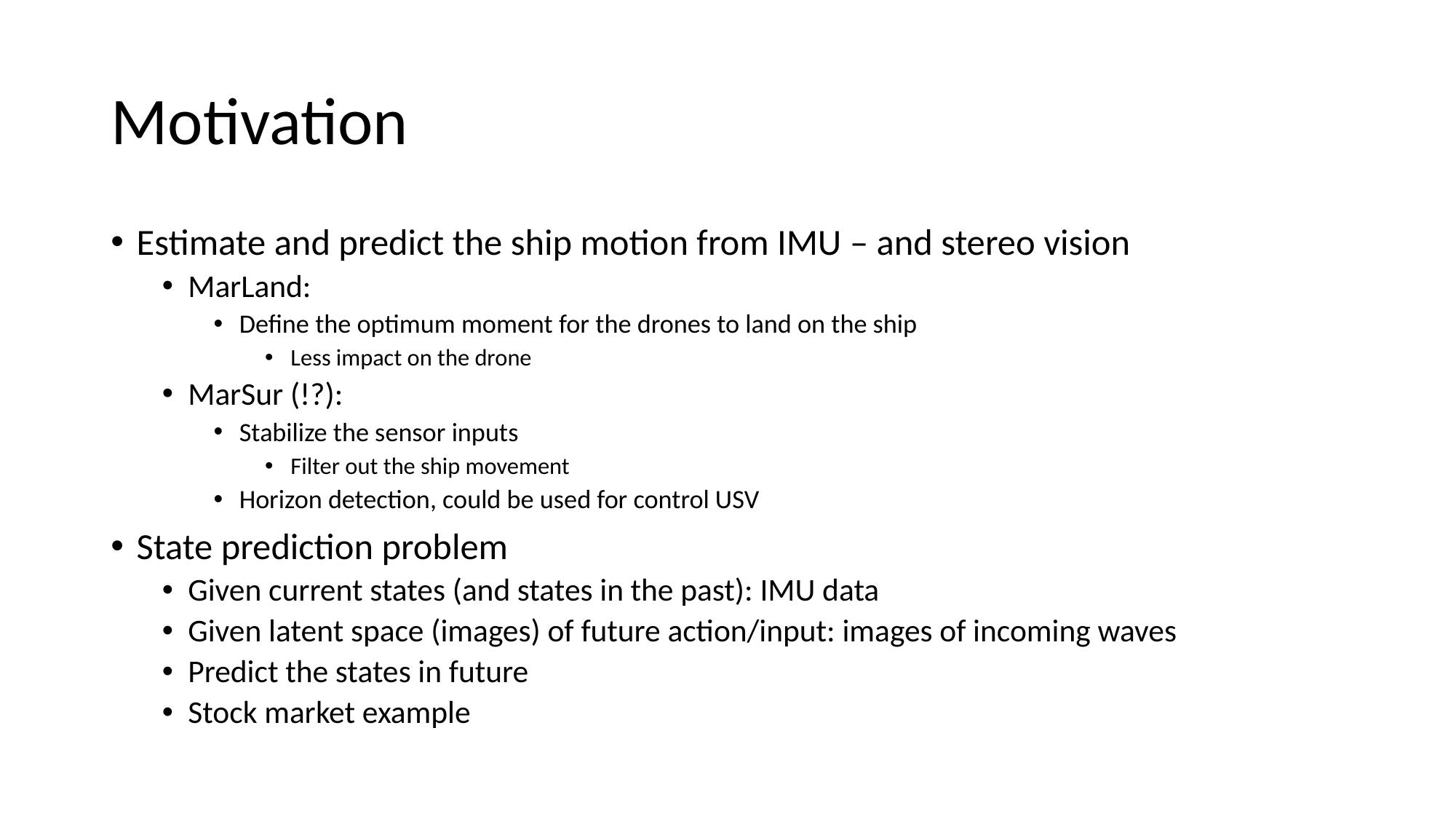

# Motivation
Estimate and predict the ship motion from IMU – and stereo vision
MarLand:
Define the optimum moment for the drones to land on the ship
Less impact on the drone
MarSur (!?):
Stabilize the sensor inputs
Filter out the ship movement
Horizon detection, could be used for control USV
State prediction problem
Given current states (and states in the past): IMU data
Given latent space (images) of future action/input: images of incoming waves
Predict the states in future
Stock market example